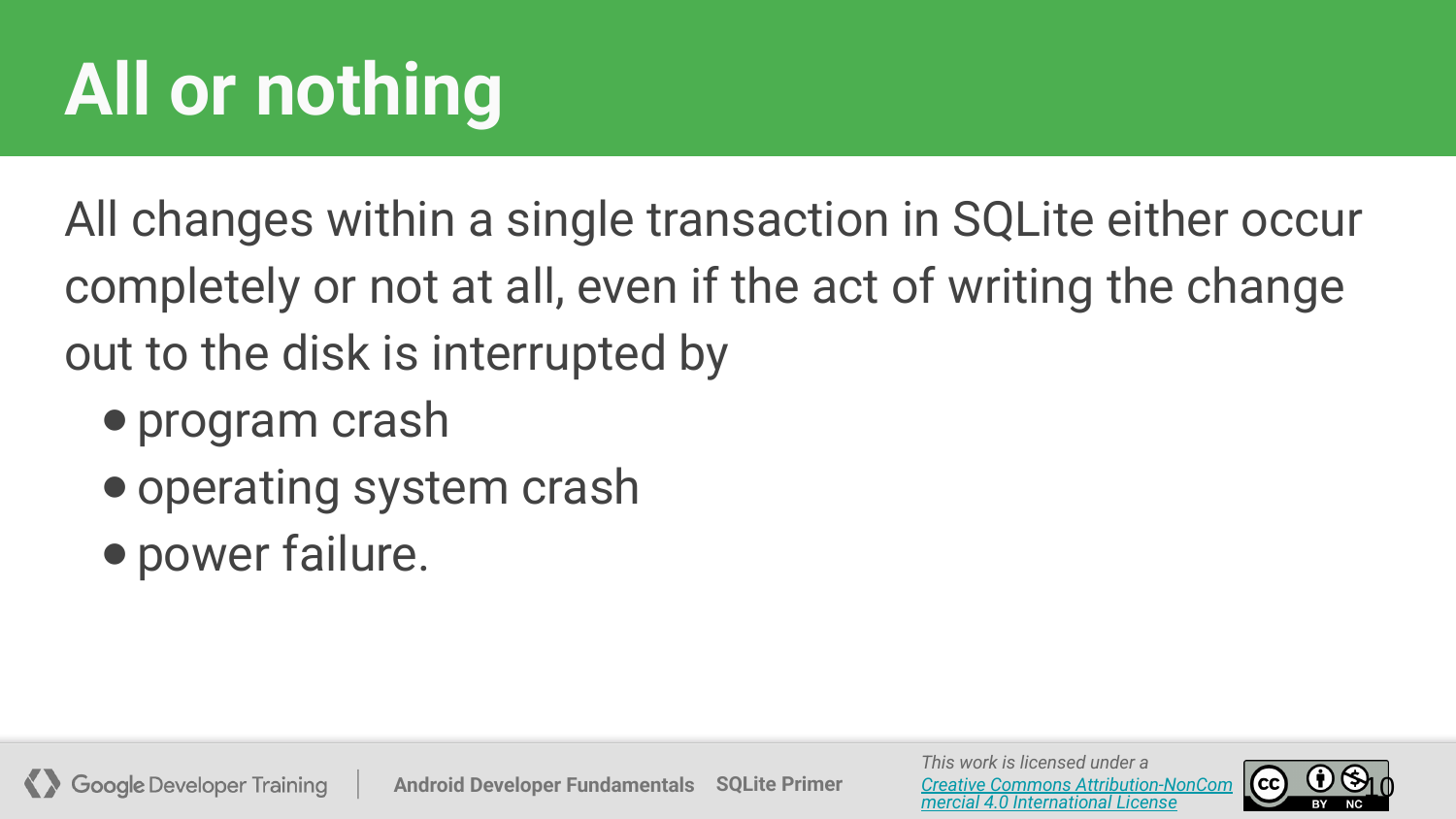

# All or nothing
All changes within a single transaction in SQLite either occur completely or not at all, even if the act of writing the change out to the disk is interrupted by
program crash
operating system crash
power failure.
10